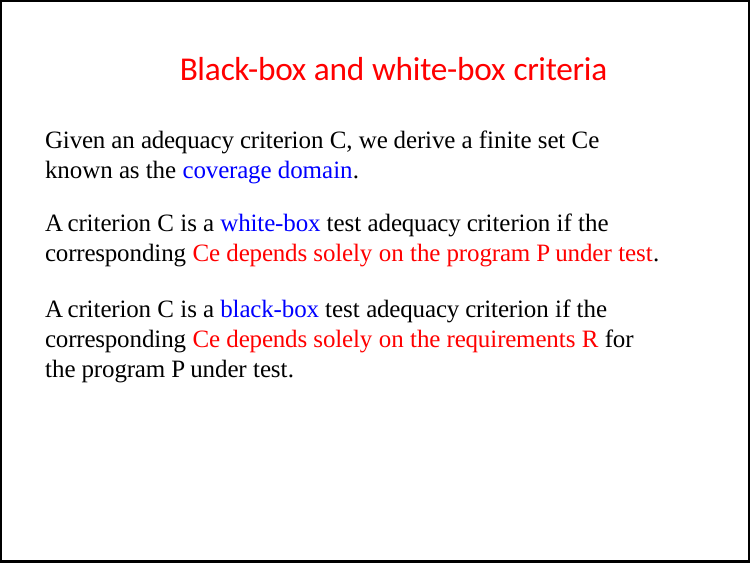

# Black-box and white-box criteria
Given an adequacy criterion C, we derive a finite set Ce
known as the coverage domain.
A criterion C is a white-box test adequacy criterion if the  corresponding Ce depends solely on the program P under test.

A criterion C is a black-box test adequacy criterion if the  corresponding Ce depends solely on the requirements R for  the program P under test.